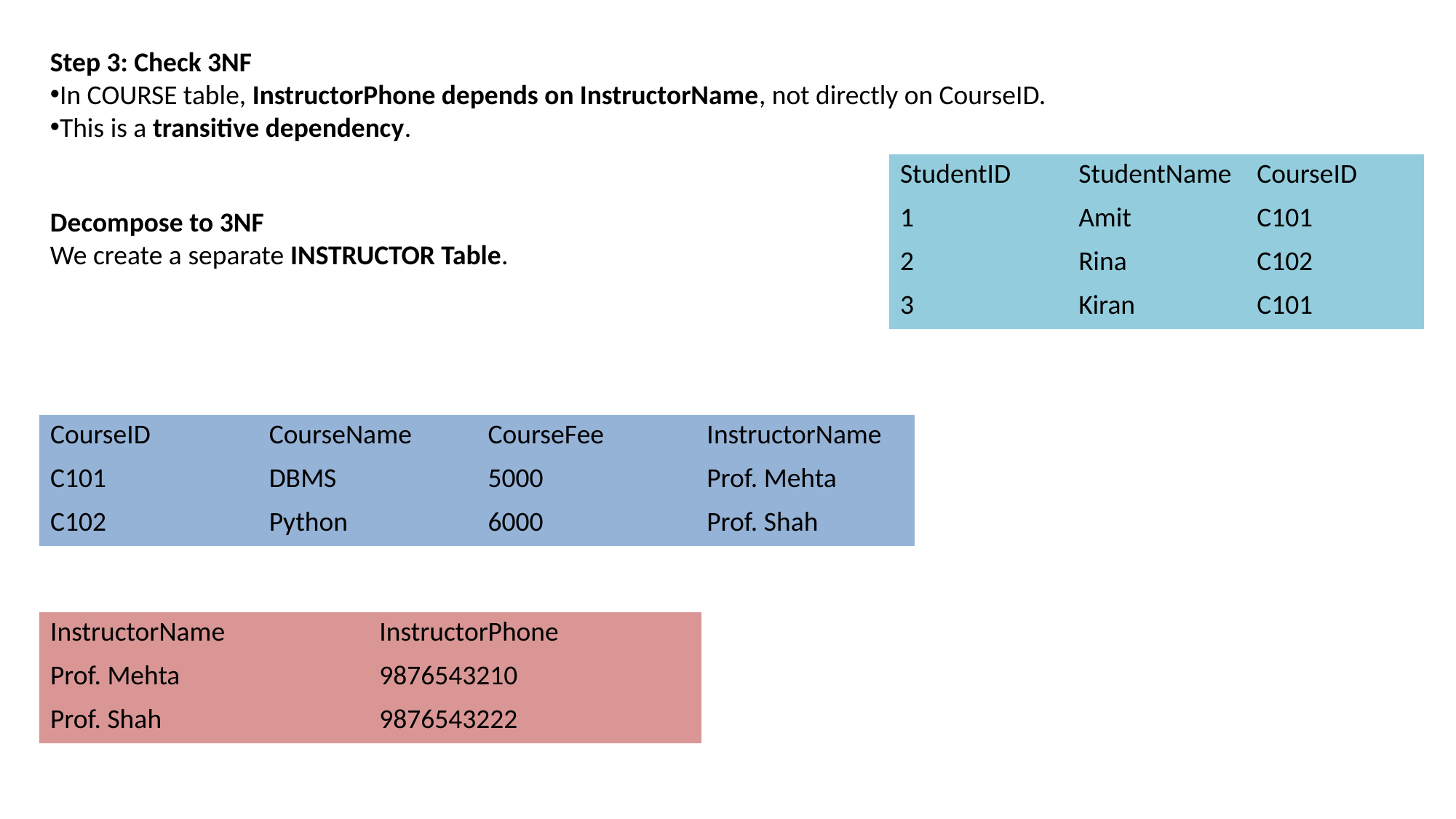

Step 3: Check 3NF
In COURSE table, InstructorPhone depends on InstructorName, not directly on CourseID.
This is a transitive dependency.
| StudentID | StudentName | CourseID |
| --- | --- | --- |
| 1 | Amit | C101 |
| 2 | Rina | C102 |
| 3 | Kiran | C101 |
Decompose to 3NF
We create a separate INSTRUCTOR Table.
| CourseID | CourseName | CourseFee | InstructorName |
| --- | --- | --- | --- |
| C101 | DBMS | 5000 | Prof. Mehta |
| C102 | Python | 6000 | Prof. Shah |
| InstructorName | InstructorPhone |
| --- | --- |
| Prof. Mehta | 9876543210 |
| Prof. Shah | 9876543222 |